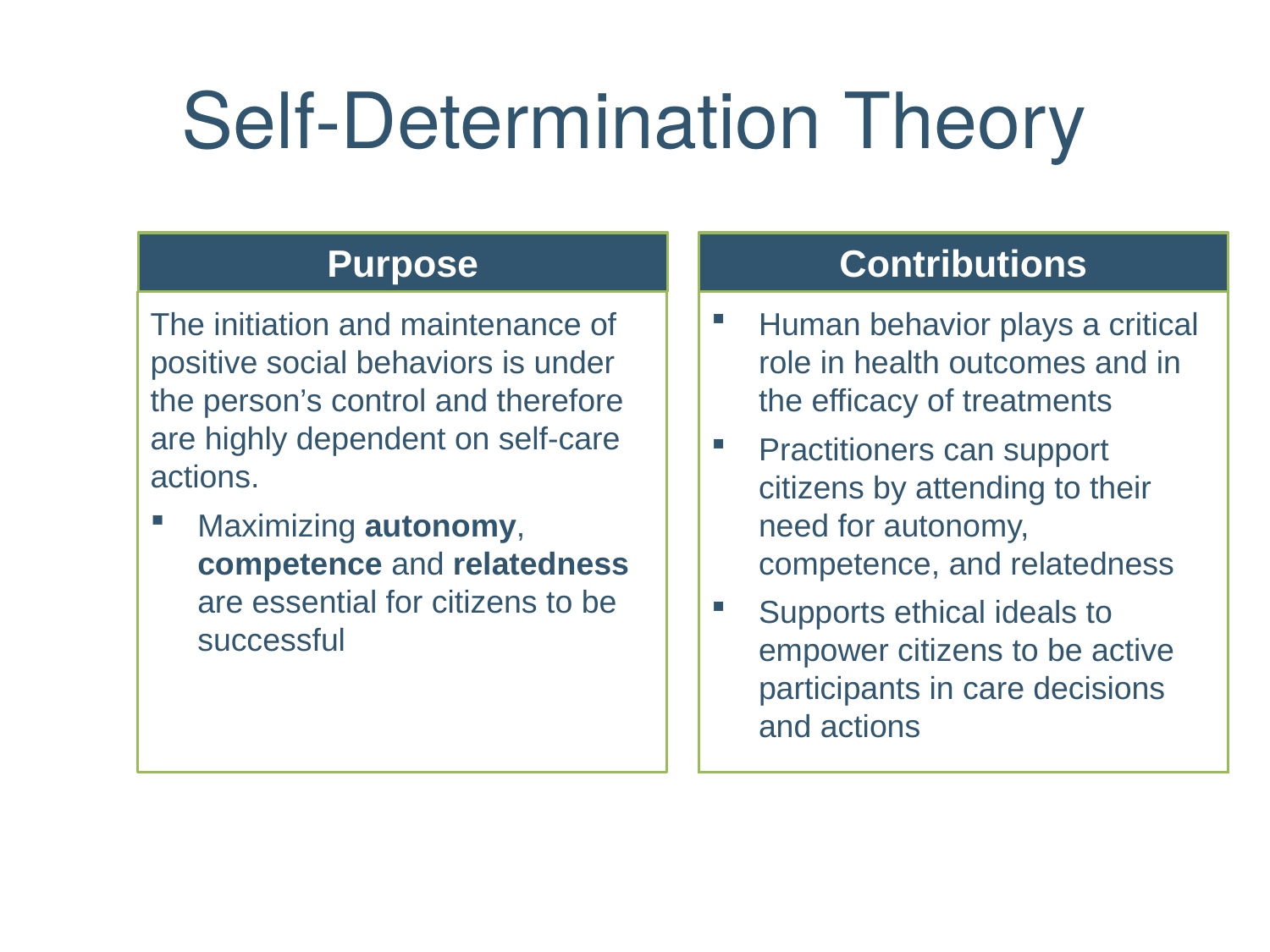

# Self-Determination Theory
Purpose
Contributions
The initiation and maintenance of positive social behaviors is under the person’s control and therefore are highly dependent on self-care actions.
Maximizing autonomy, competence and relatedness are essential for citizens to be successful

Human behavior plays a critical role in health outcomes and in the efficacy of treatments
Practitioners can support citizens by attending to their need for autonomy, competence, and relatedness
Supports ethical ideals to empower citizens to be active participants in care decisions and actions